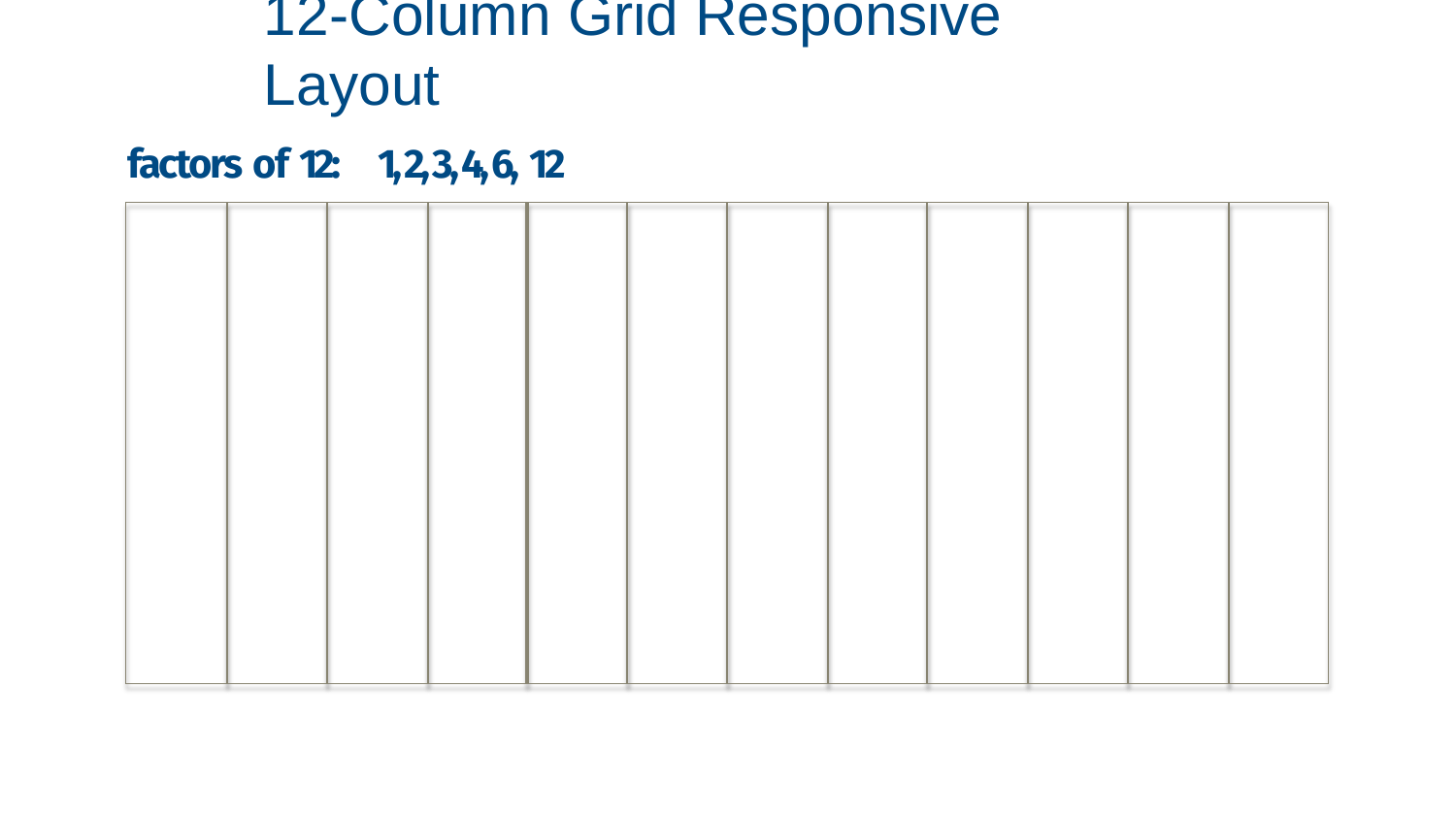

# 12-Column Grid Responsive Layout
factors of 12:	1, 2, 3, 4, 6, 12

|  |  |  |  |  |  |  |  |  |  |  |  |
| --- | --- | --- | --- | --- | --- | --- | --- | --- | --- | --- | --- |